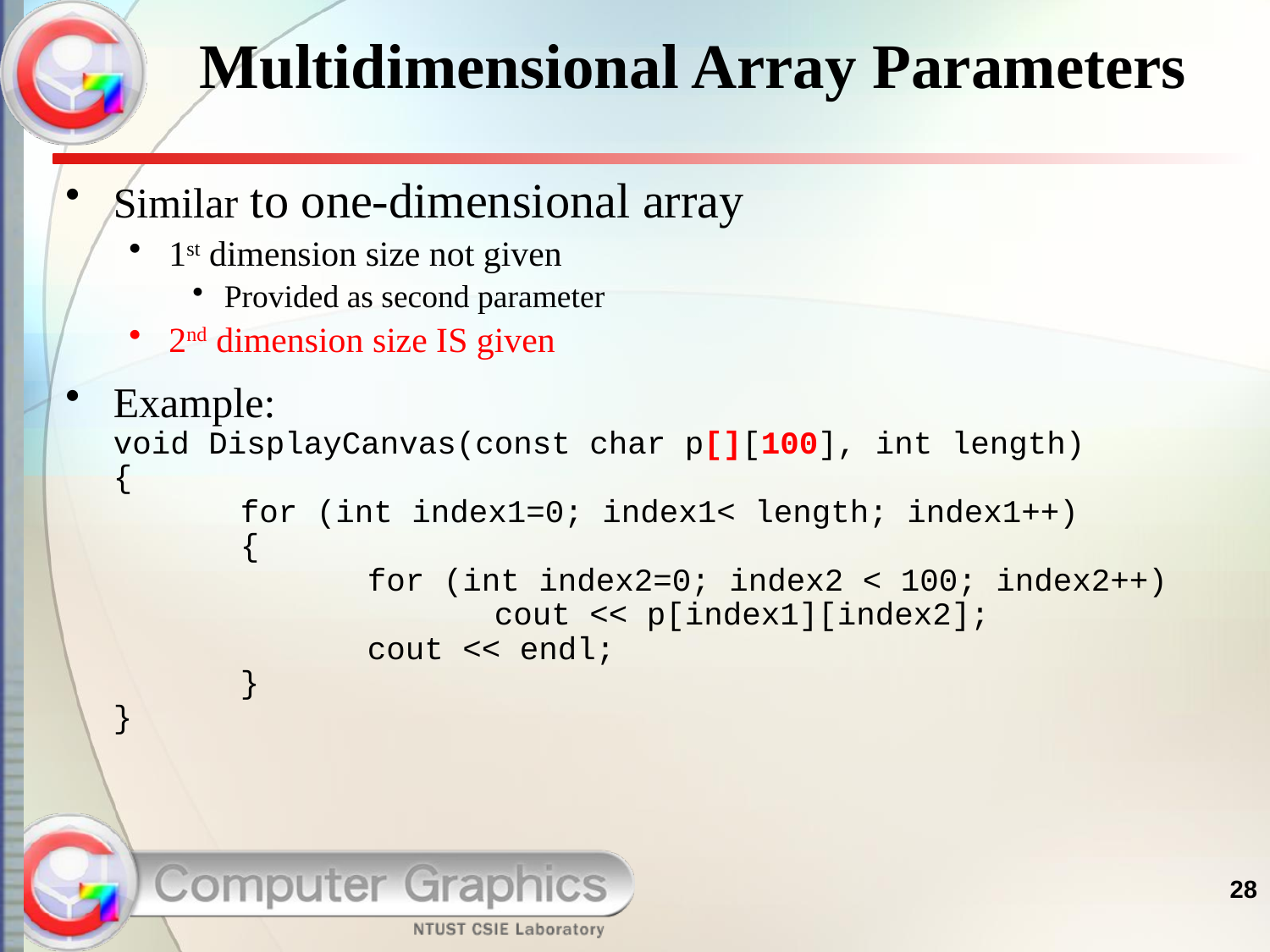

# Multidimensional Array Parameters
Similar to one-dimensional array
1st dimension size not given
Provided as second parameter
2nd dimension size IS given
Example:
void DisplayCanvas(const char p[][100], int length)
{
	for (int index1=0; index1< length; index1++)
	{
		for (int index2=0; index2 < 100; index2++)
			cout << p[index1][index2];
		cout << endl;
	}
}
28